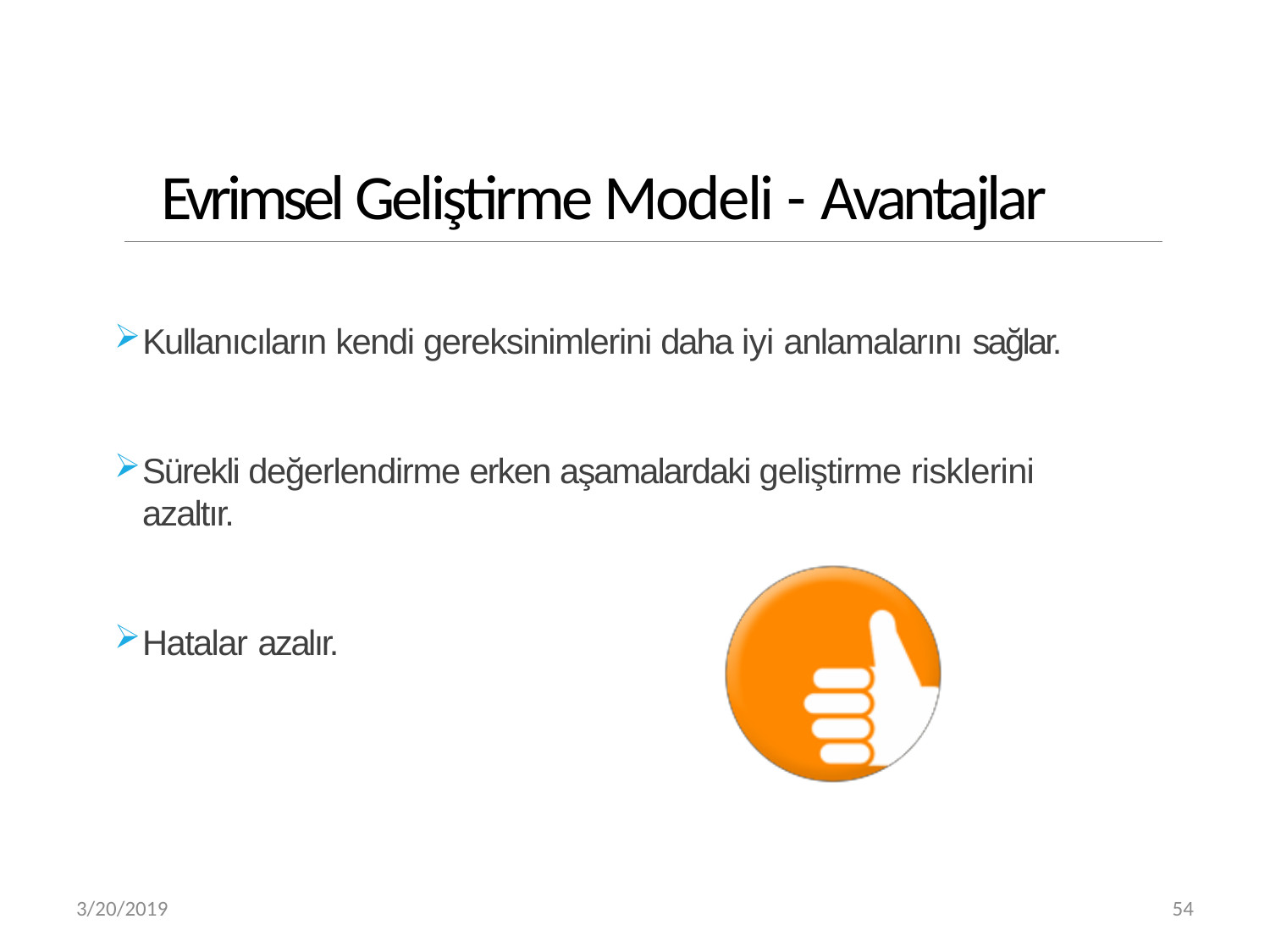

# Evrimsel Geliştirme Modeli - Avantajlar

Kullanıcıların kendi gereksinimlerini daha iyi anlamalarını sağlar.

Sürekli değerlendirme erken aşamalardaki geliştirme risklerini azaltır.

Hatalar azalır.

3/20/2019
54